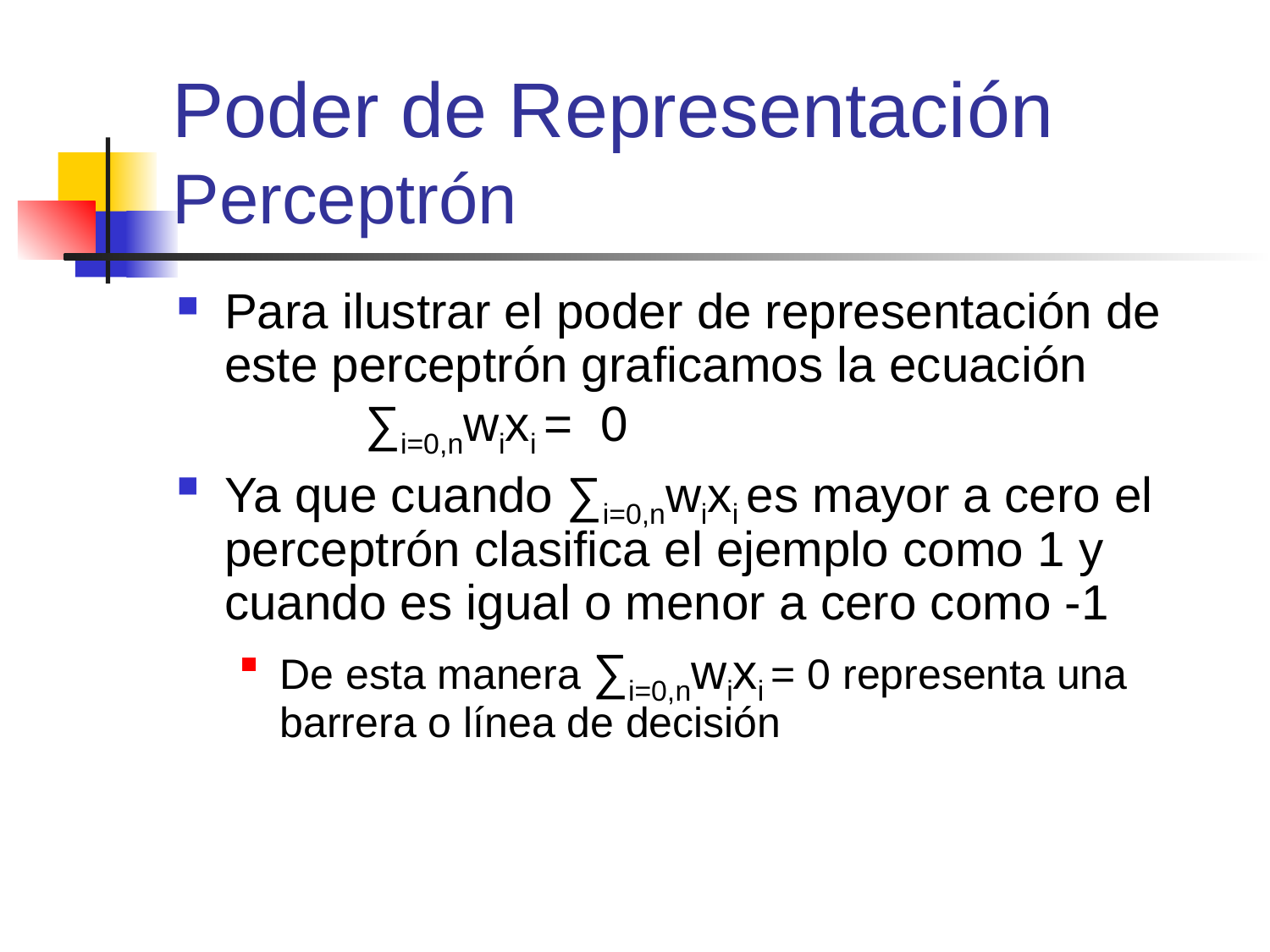

# Poder de Representación Perceptrón
Para ilustrar el poder de representación de este perceptrón graficamos la ecuación 		 ∑i=0,nwixi =  0
Ya que cuando ∑i=0,nwixi es mayor a cero el perceptrón clasifica el ejemplo como 1 y cuando es igual o menor a cero como -1
De esta manera ∑i=0,nwixi = 0 representa una barrera o línea de decisión